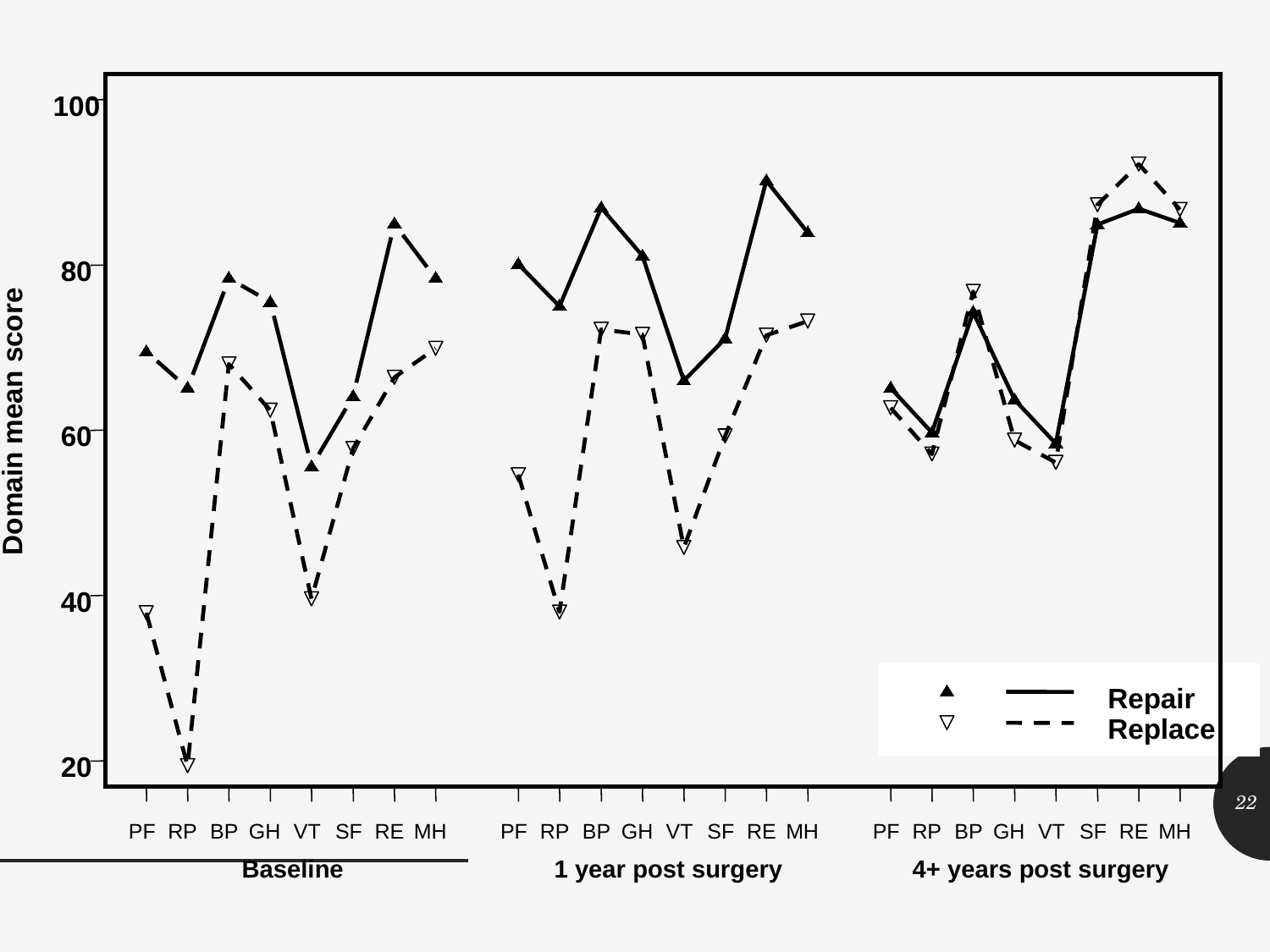

100

80

Domain mean score

60

40

Repair

Replace

20

PF
RP
BP
GH
VT
SF
RE
MH
PF

RP
BP
GH
VT
SF
RE
MH
PF
RP
BP
GH
VT
SF
RE
MH
Baseline
1 year post surgery
4+ years post surgery
22